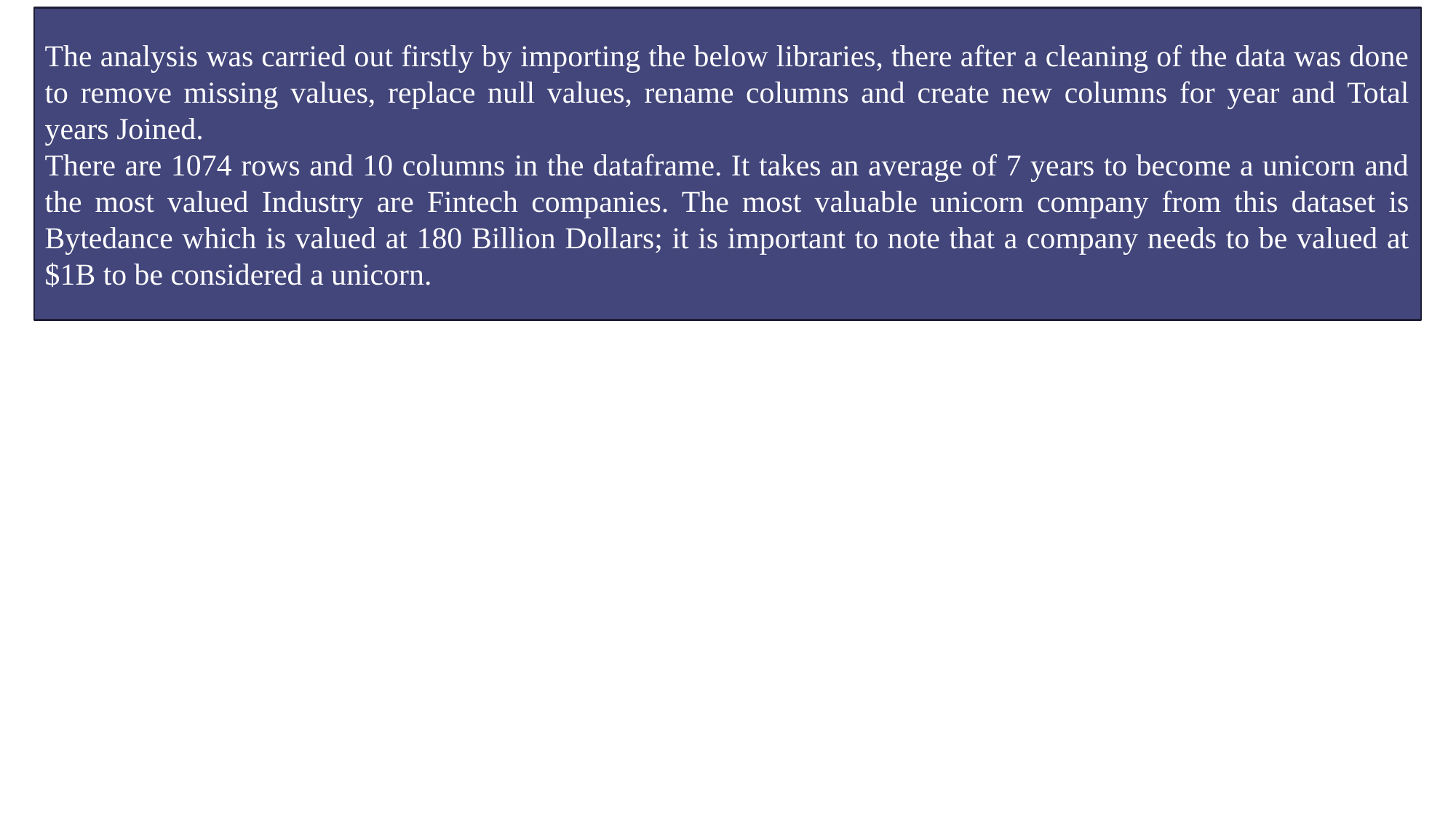

The analysis was carried out firstly by importing the below libraries, there after a cleaning of the data was done to remove missing values, replace null values, rename columns and create new columns for year and Total years Joined.
There are 1074 rows and 10 columns in the dataframe. It takes an average of 7 years to become a unicorn and the most valued Industry are Fintech companies. The most valuable unicorn company from this dataset is Bytedance which is valued at 180 Billion Dollars; it is important to note that a company needs to be valued at $1B to be considered a unicorn.
# # import the necessary libraries import numpy as np import pandas as pd import scipy.stats as stats # for visuals import seaborn as sns import matplotlib.pyplot as plt import plotly import plotly.express as px from matplotlib.pyplot import figure from plotly.offline import init_notebook_mode, iplot import plotly.graph_objects as go %matplotlib inline